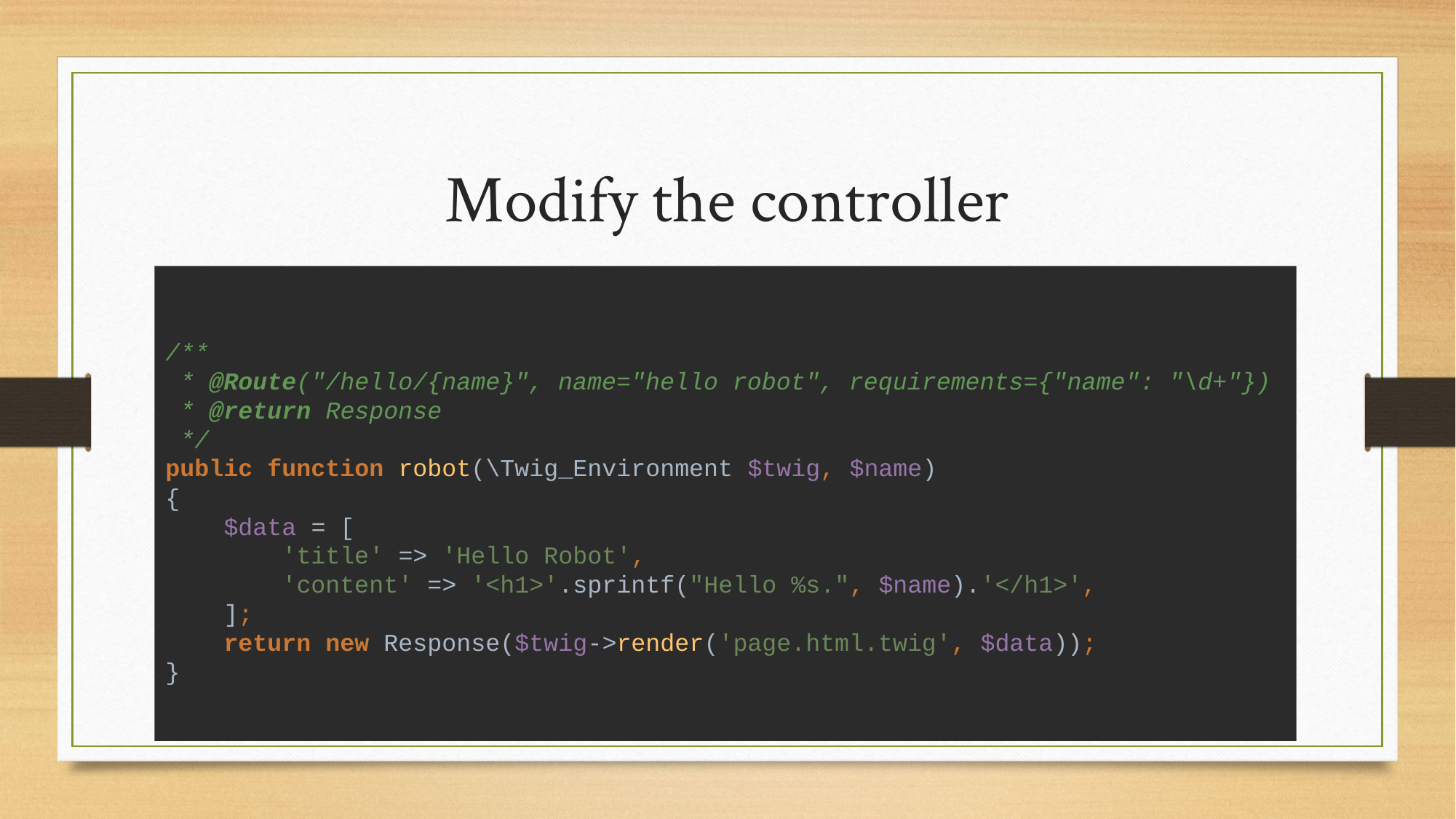

# Modify the controller
/**
 * @Route("/hello/{name}", name="hello robot", requirements={"name": "\d+"})
 * @return Response
 */
public function robot(\Twig_Environment $twig, $name)
{
    $data = [
        'title' => 'Hello Robot',
        'content' => '<h1>'.sprintf("Hello %s.", $name).'</h1>',
    ];
    return new Response($twig->render('page.html.twig', $data));
}